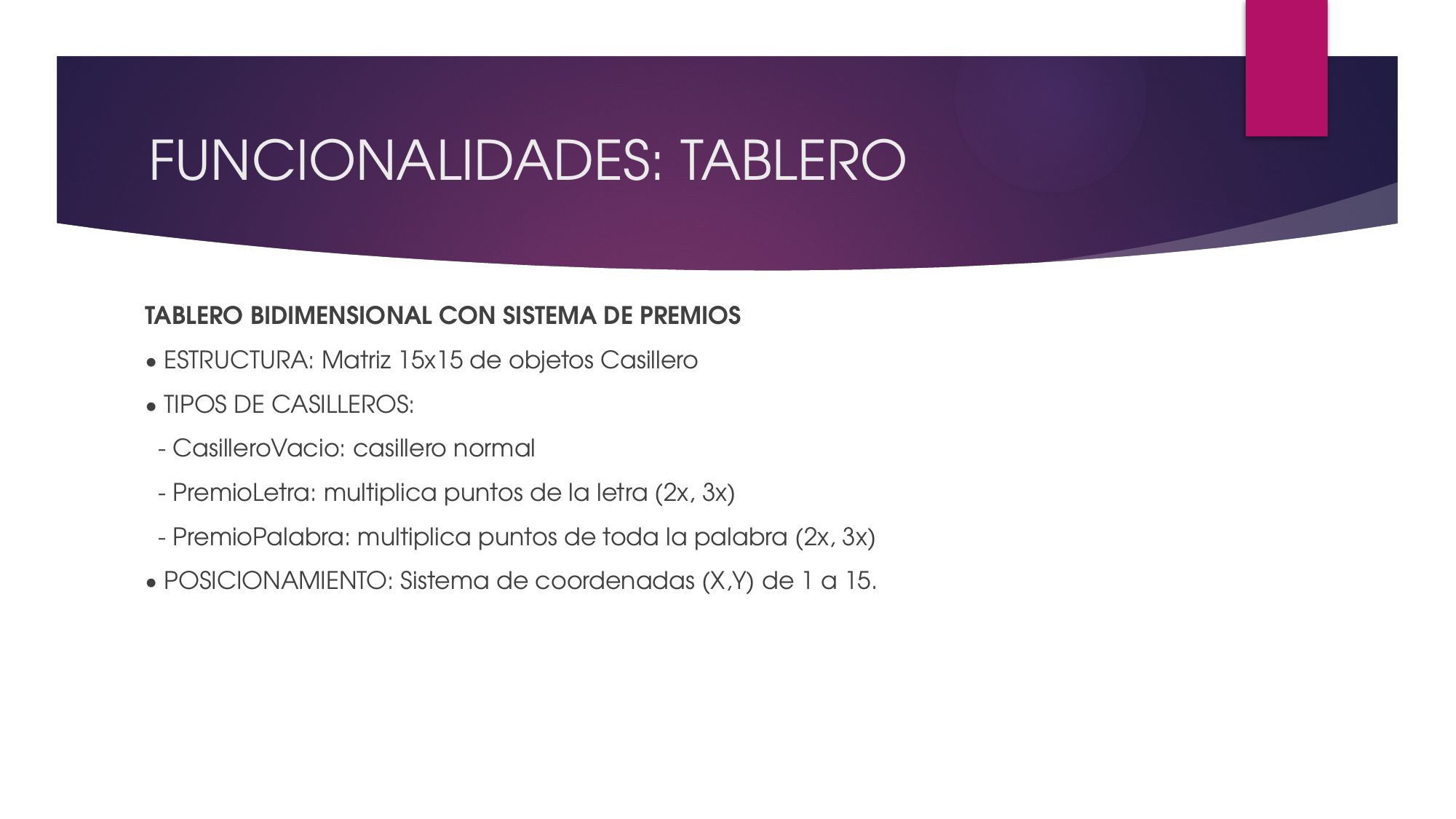

# FUNCIONALIDADES: TABLERO
TABLERO BIDIMENSIONAL CON SISTEMA DE PREMIOS
• ESTRUCTURA: Matriz 15x15 de objetos Casillero
• TIPOS DE CASILLEROS:
  - CasilleroVacio: casillero normal
  - PremioLetra: multiplica puntos de la letra (2x, 3x)
  - PremioPalabra: multiplica puntos de toda la palabra (2x, 3x)
• POSICIONAMIENTO: Sistema de coordenadas (X,Y) de 1 a 15.